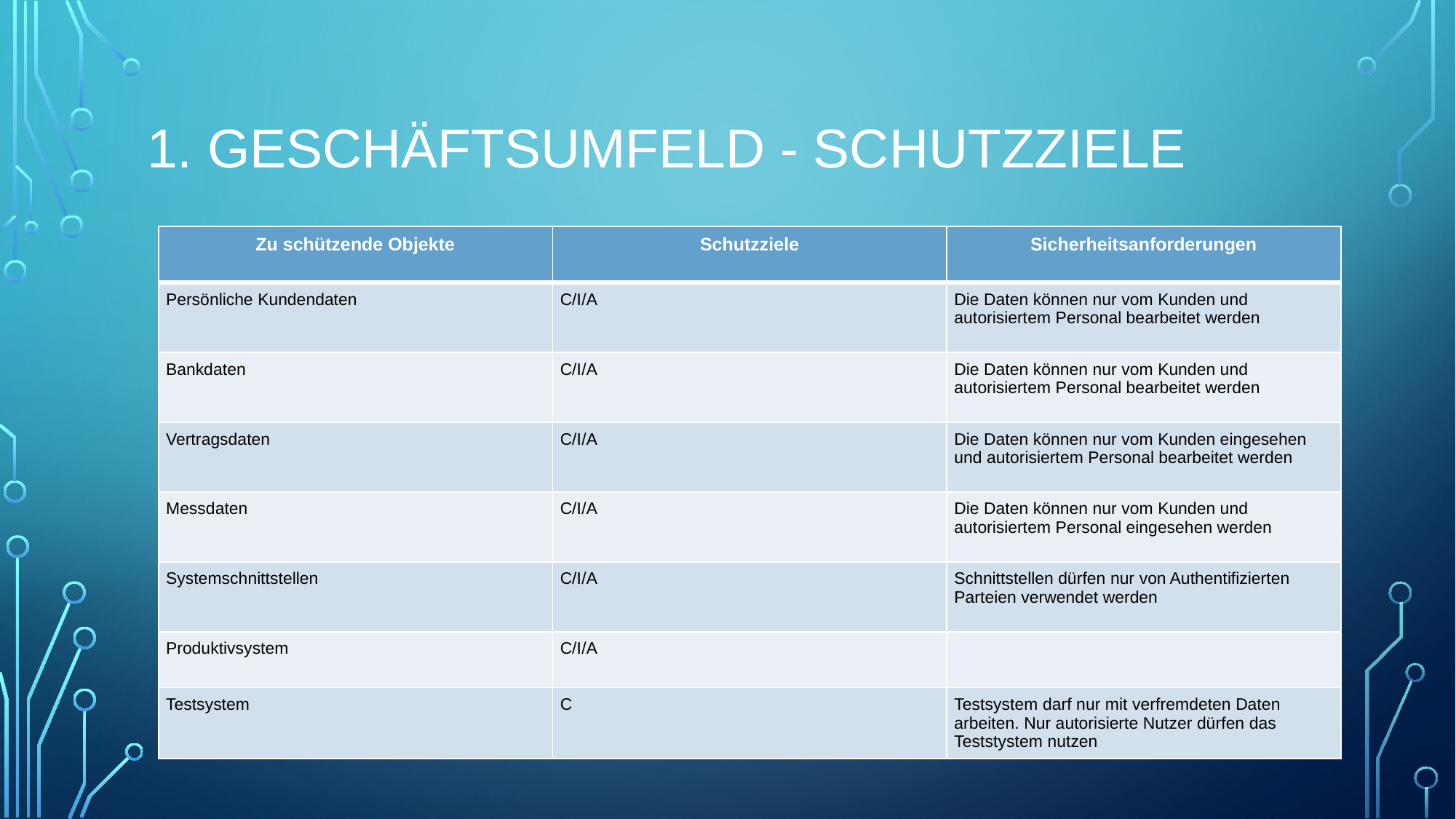

# 1. Geschäftsumfeld - Schutzziele
| Zu schützende Objekte | Schutzziele | Sicherheitsanforderungen |
| --- | --- | --- |
| Persönliche Kundendaten | C/I/A | Die Daten können nur vom Kunden und autorisiertem Personal bearbeitet werden |
| Bankdaten | C/I/A | Die Daten können nur vom Kunden und autorisiertem Personal bearbeitet werden |
| Vertragsdaten | C/I/A | Die Daten können nur vom Kunden eingesehen und autorisiertem Personal bearbeitet werden |
| Messdaten | C/I/A | Die Daten können nur vom Kunden und autorisiertem Personal eingesehen werden |
| Systemschnittstellen | C/I/A | Schnittstellen dürfen nur von Authentifizierten Parteien verwendet werden |
| Produktivsystem | C/I/A |  |
| Testsystem | C | Testsystem darf nur mit verfremdeten Daten arbeiten. Nur autorisierte Nutzer dürfen das Teststystem nutzen |